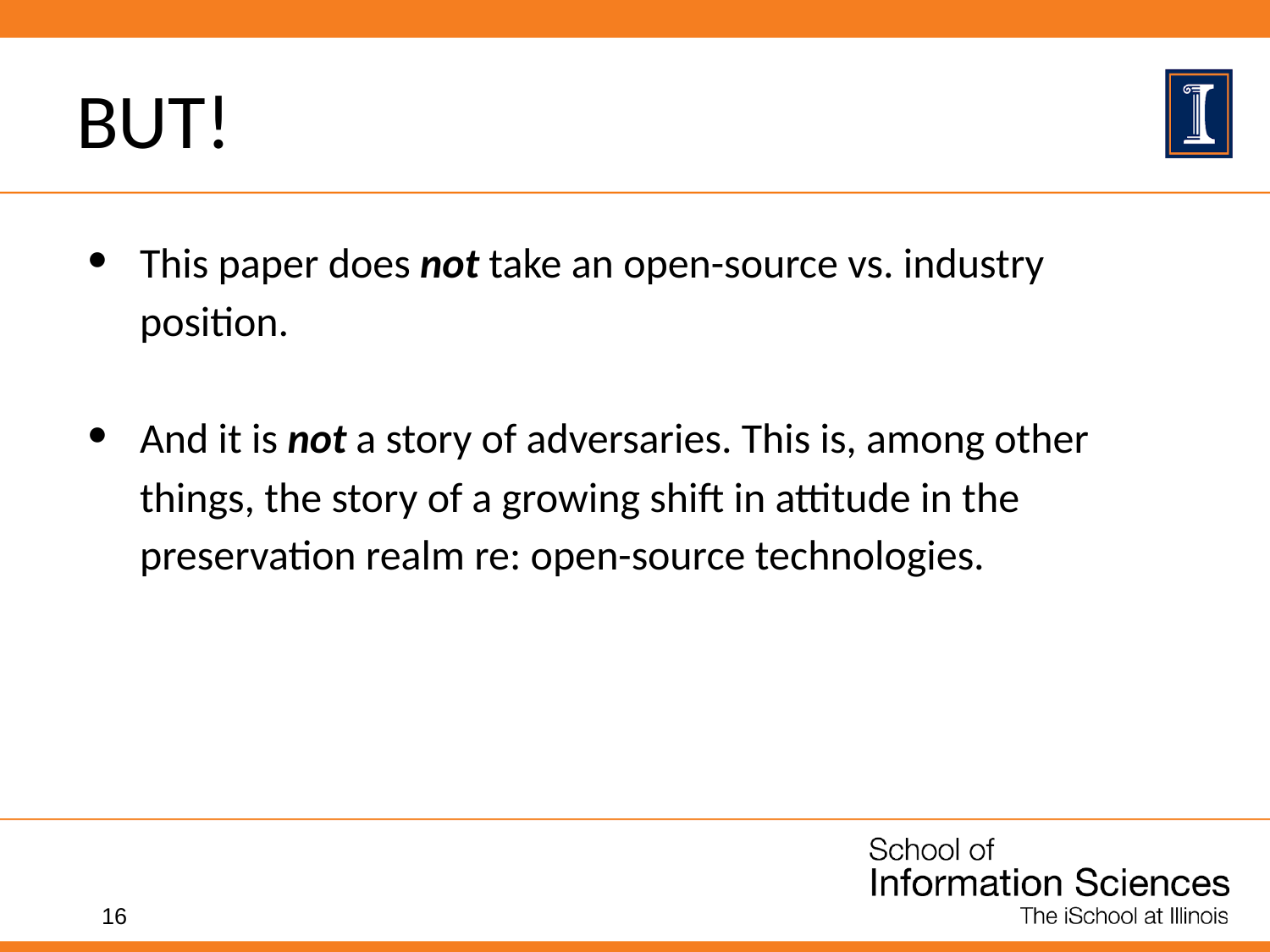

# BUT!
This paper does not take an open-source vs. industry position.

And it is not a story of adversaries. This is, among other things, the story of a growing shift in attitude in the preservation realm re: open-source technologies.
16